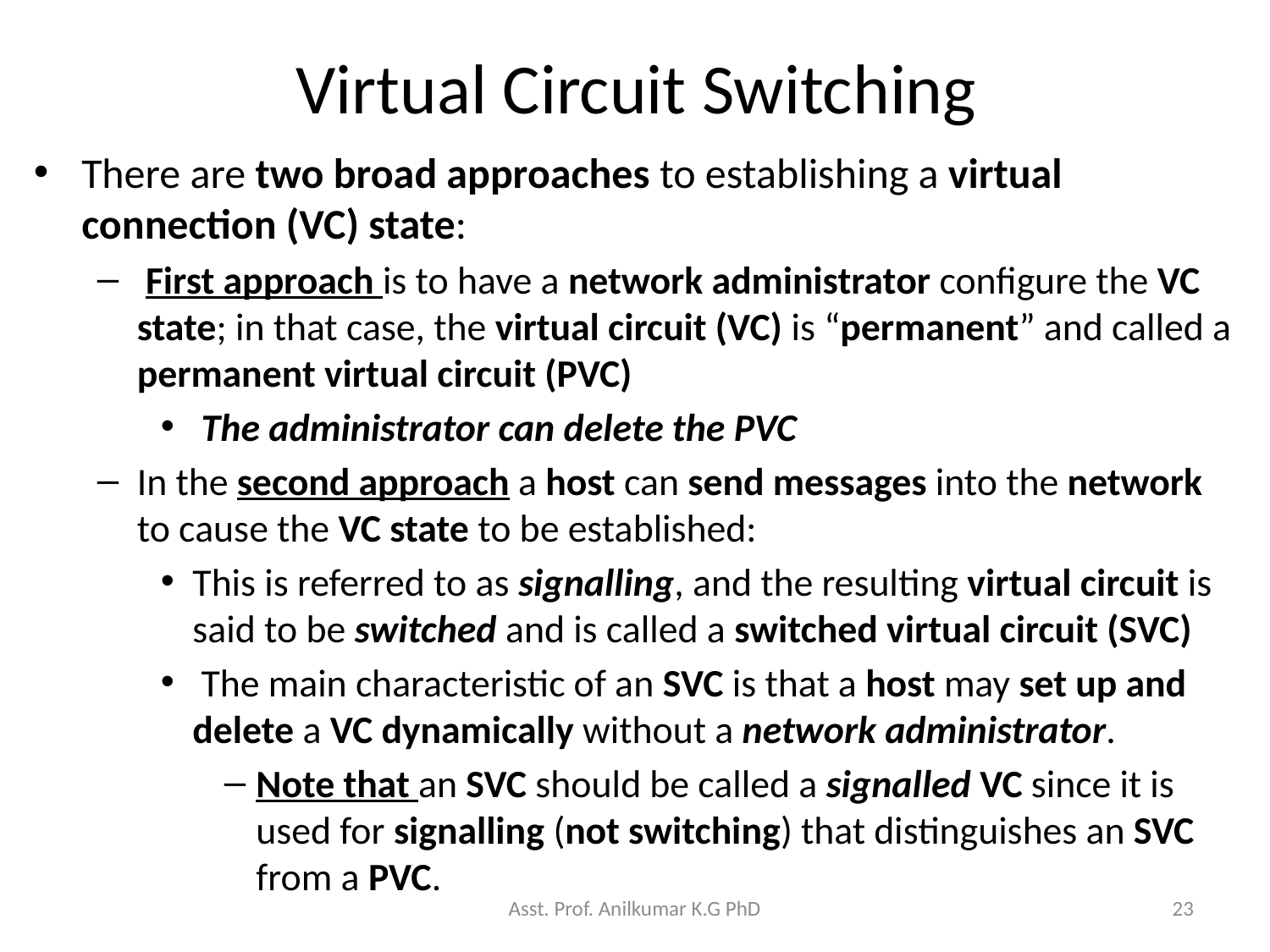

# Virtual Circuit Switching
There are two broad approaches to establishing a virtual connection (VC) state:
 First approach is to have a network administrator configure the VC state; in that case, the virtual circuit (VC) is “permanent” and called a permanent virtual circuit (PVC)
 The administrator can delete the PVC
In the second approach a host can send messages into the network to cause the VC state to be established:
This is referred to as signalling, and the resulting virtual circuit is said to be switched and is called a switched virtual circuit (SVC)
 The main characteristic of an SVC is that a host may set up and delete a VC dynamically without a network administrator.
Note that an SVC should be called a signalled VC since it is used for signalling (not switching) that distinguishes an SVC from a PVC.
Asst. Prof. Anilkumar K.G PhD
23